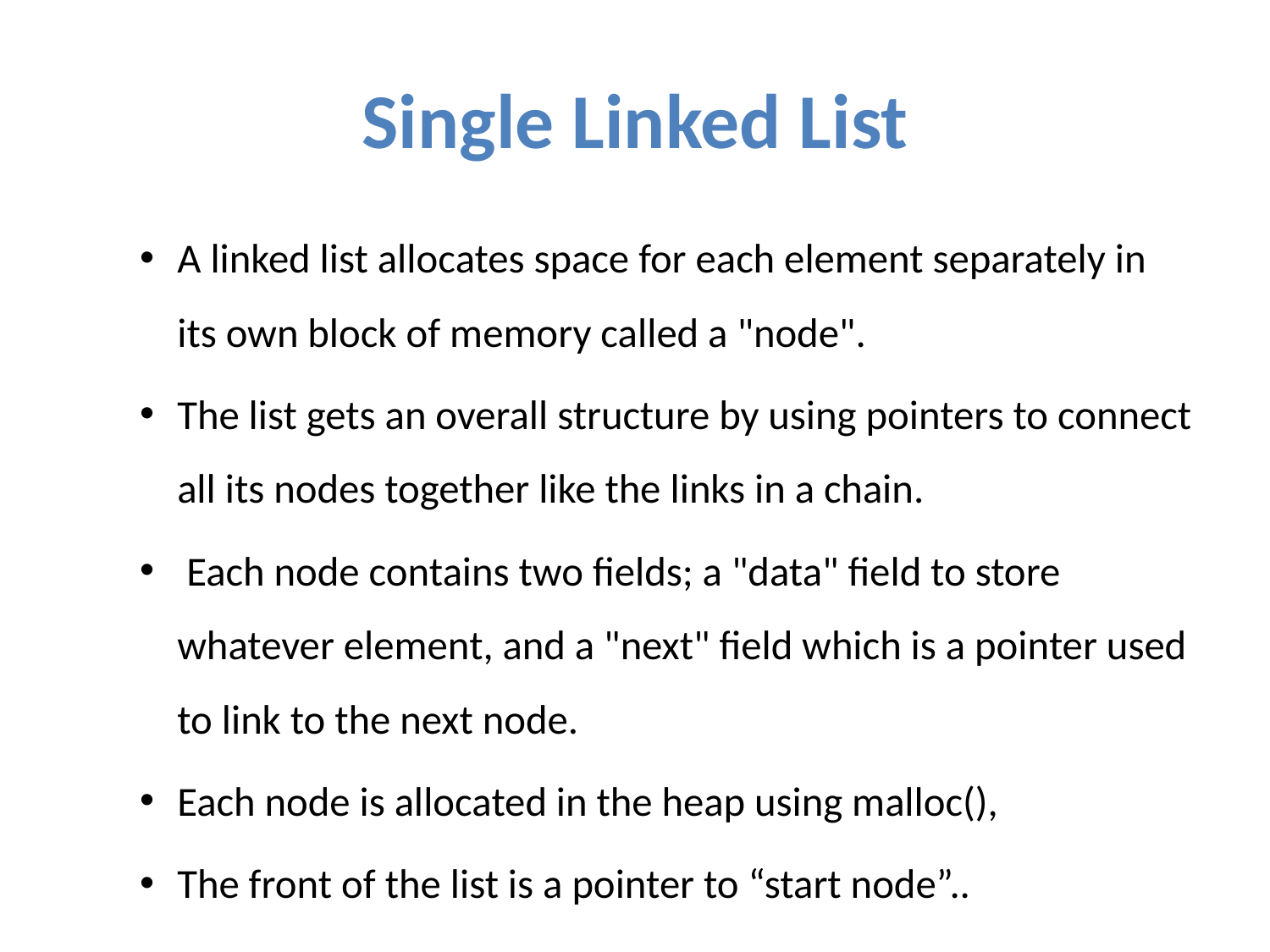

# Single Linked List
A linked list allocates space for each element separately in its own block of memory called a "node".
The list gets an overall structure by using pointers to connect all its nodes together like the links in a chain.
 Each node contains two fields; a "data" field to store whatever element, and a "next" field which is a pointer used to link to the next node.
Each node is allocated in the heap using malloc(),
The front of the list is a pointer to “start node”..